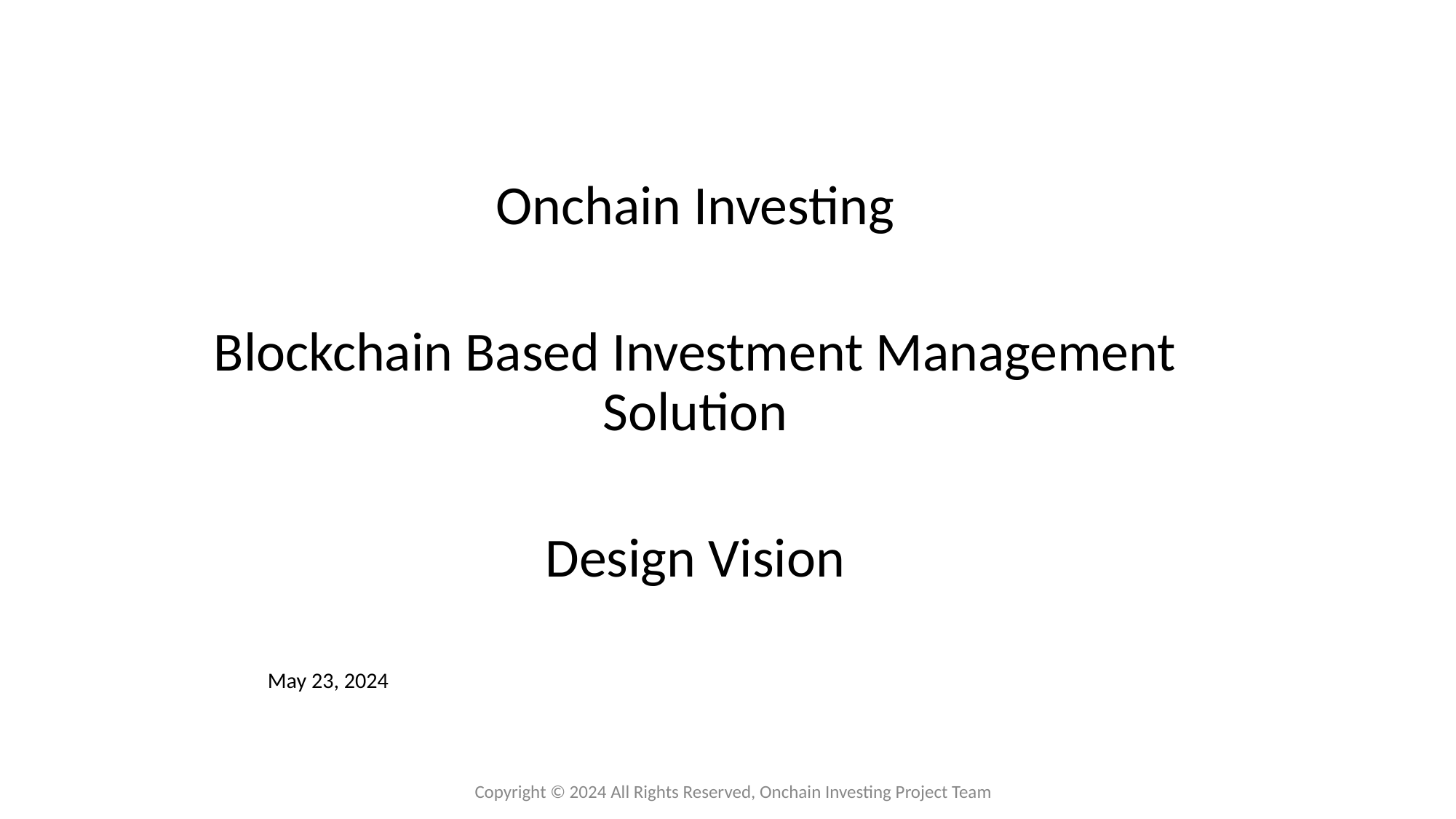

Onchain Investing

Blockchain Based Investment Management Solution

Design Vision

May 23, 2024

Copyright © 2024 All Rights Reserved, Onchain Investing Project Team